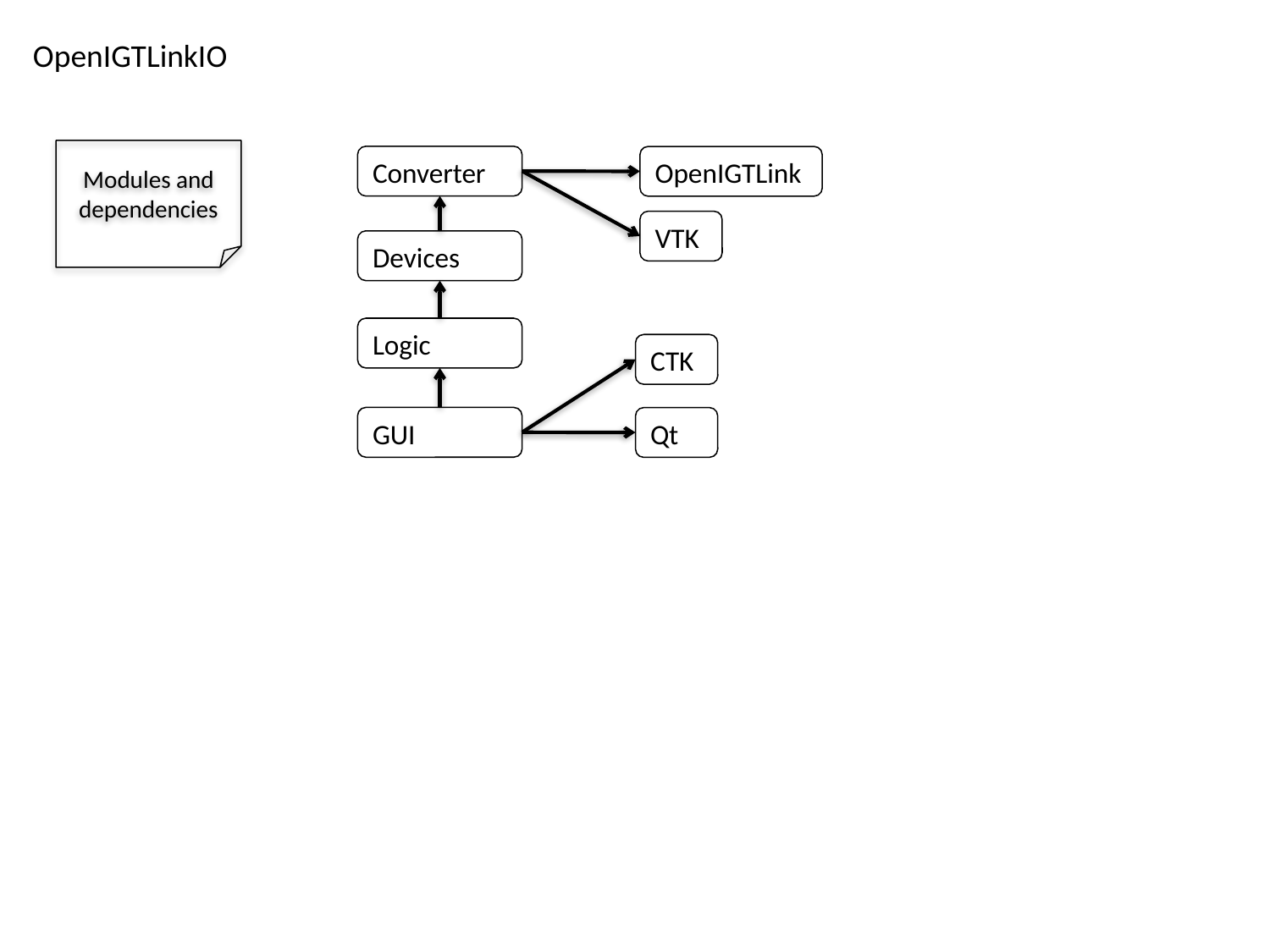

OpenIGTLinkIO
Modules and dependencies
Converter
OpenIGTLink
VTK
Devices
Logic
CTK
GUI
Qt